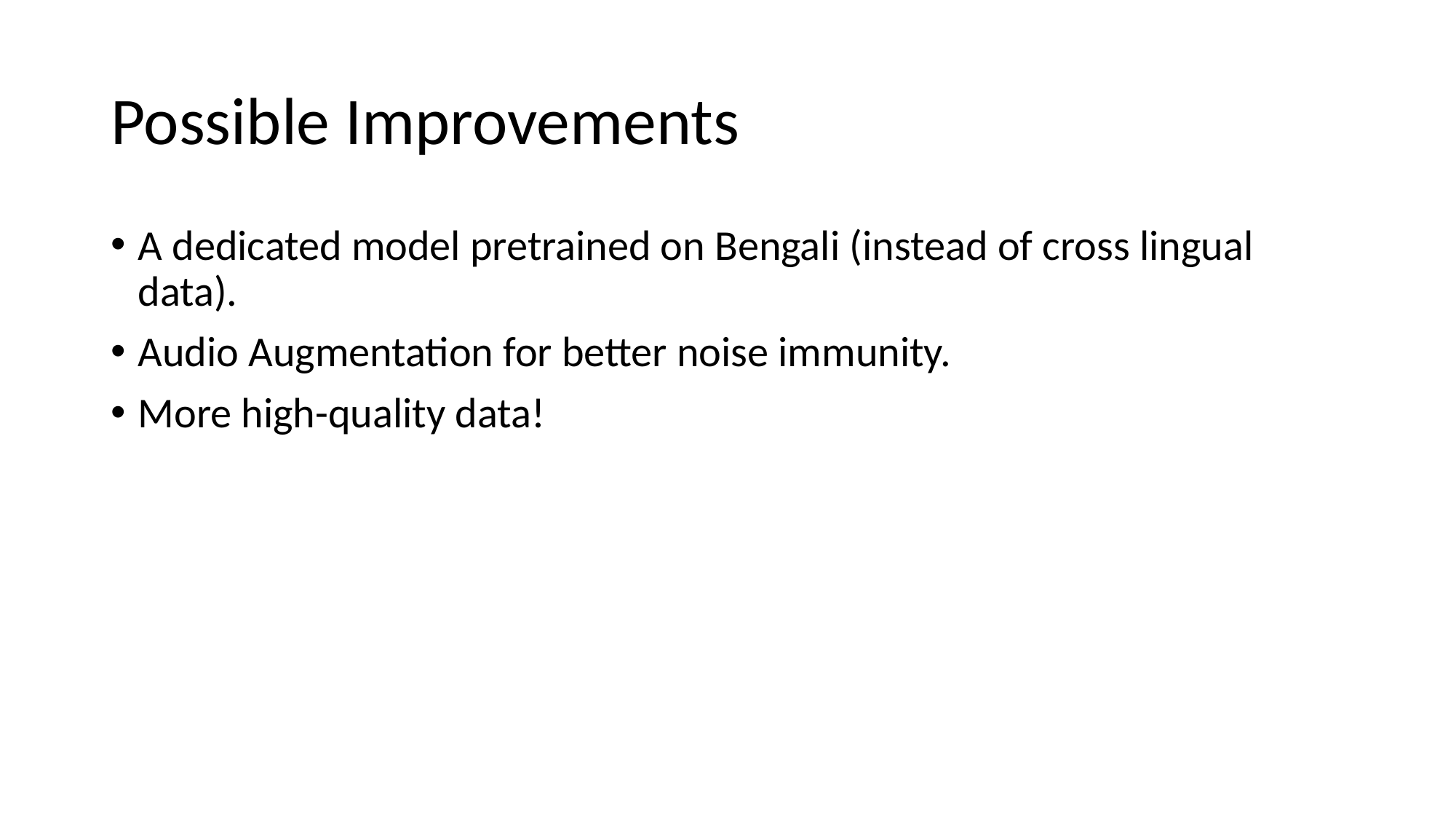

# Possible Improvements
A dedicated model pretrained on Bengali (instead of cross lingual data).
Audio Augmentation for better noise immunity.
More high-quality data!